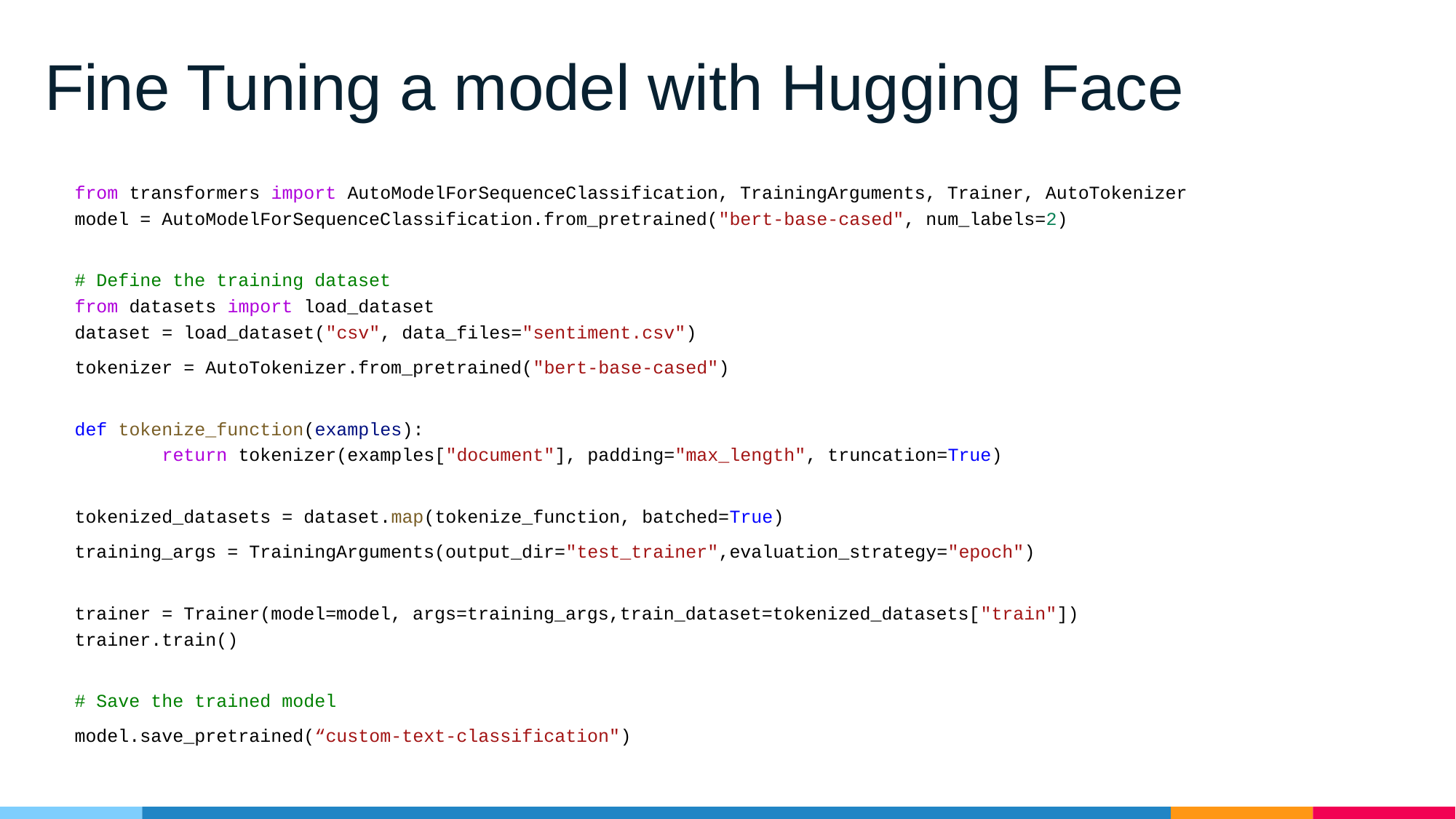

# Fine Tuning a model with Hugging Face
from transformers import AutoModelForSequenceClassification, TrainingArguments, Trainer, AutoTokenizer
model = AutoModelForSequenceClassification.from_pretrained("bert-base-cased", num_labels=2)
# Define the training dataset
from datasets import load_dataset
dataset = load_dataset("csv", data_files="sentiment.csv")
tokenizer = AutoTokenizer.from_pretrained("bert-base-cased")
def tokenize_function(examples):
        return tokenizer(examples["document"], padding="max_length", truncation=True)
tokenized_datasets = dataset.map(tokenize_function, batched=True)
training_args = TrainingArguments(output_dir="test_trainer",evaluation_strategy="epoch")
trainer = Trainer(model=model, args=training_args,train_dataset=tokenized_datasets["train"])
trainer.train()
# Save the trained model
model.save_pretrained(“custom-text-classification")